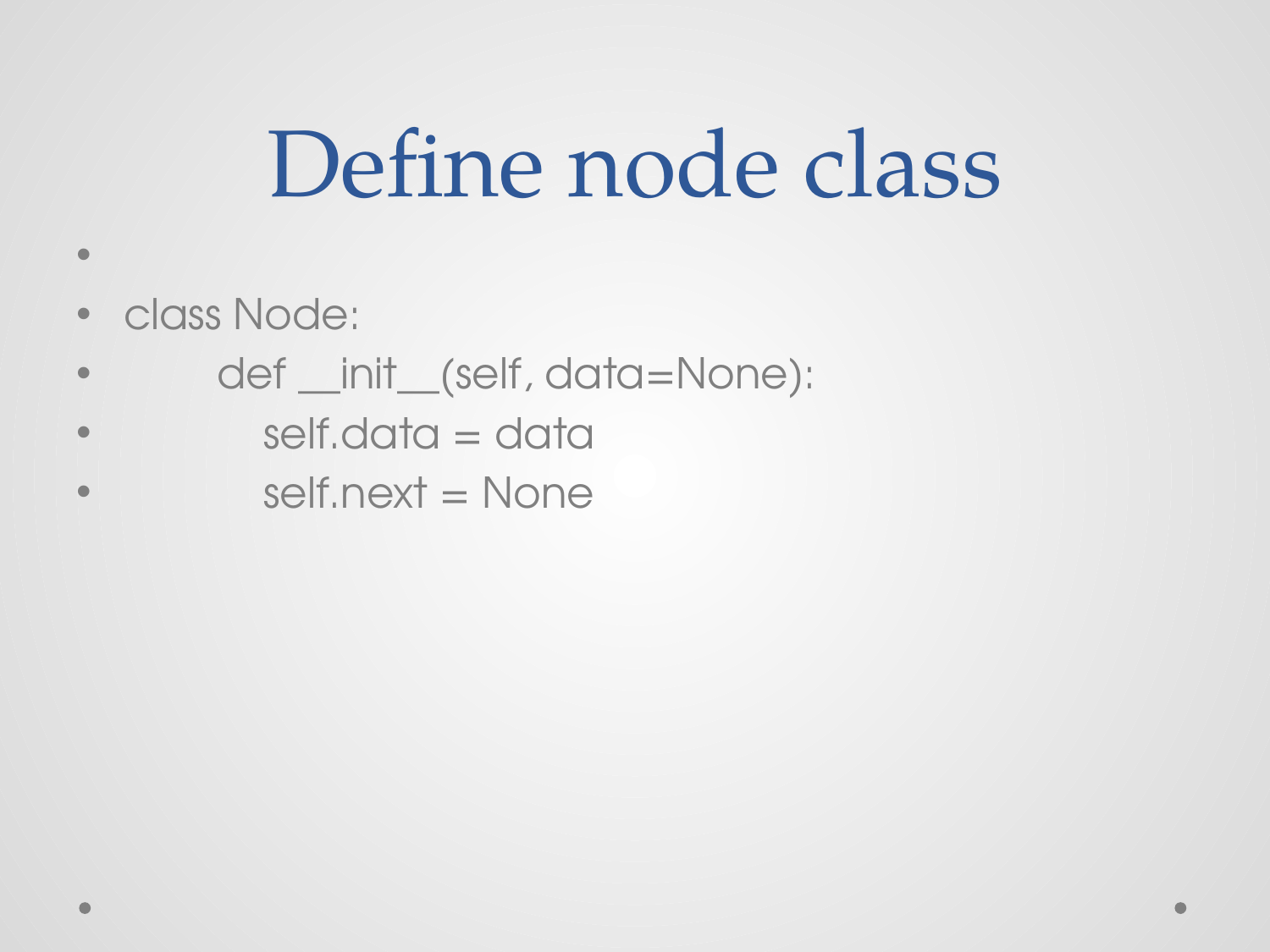

# Define node class

class Node:
        def __init__(self, data=None):
            self.data = data
            self.next = None